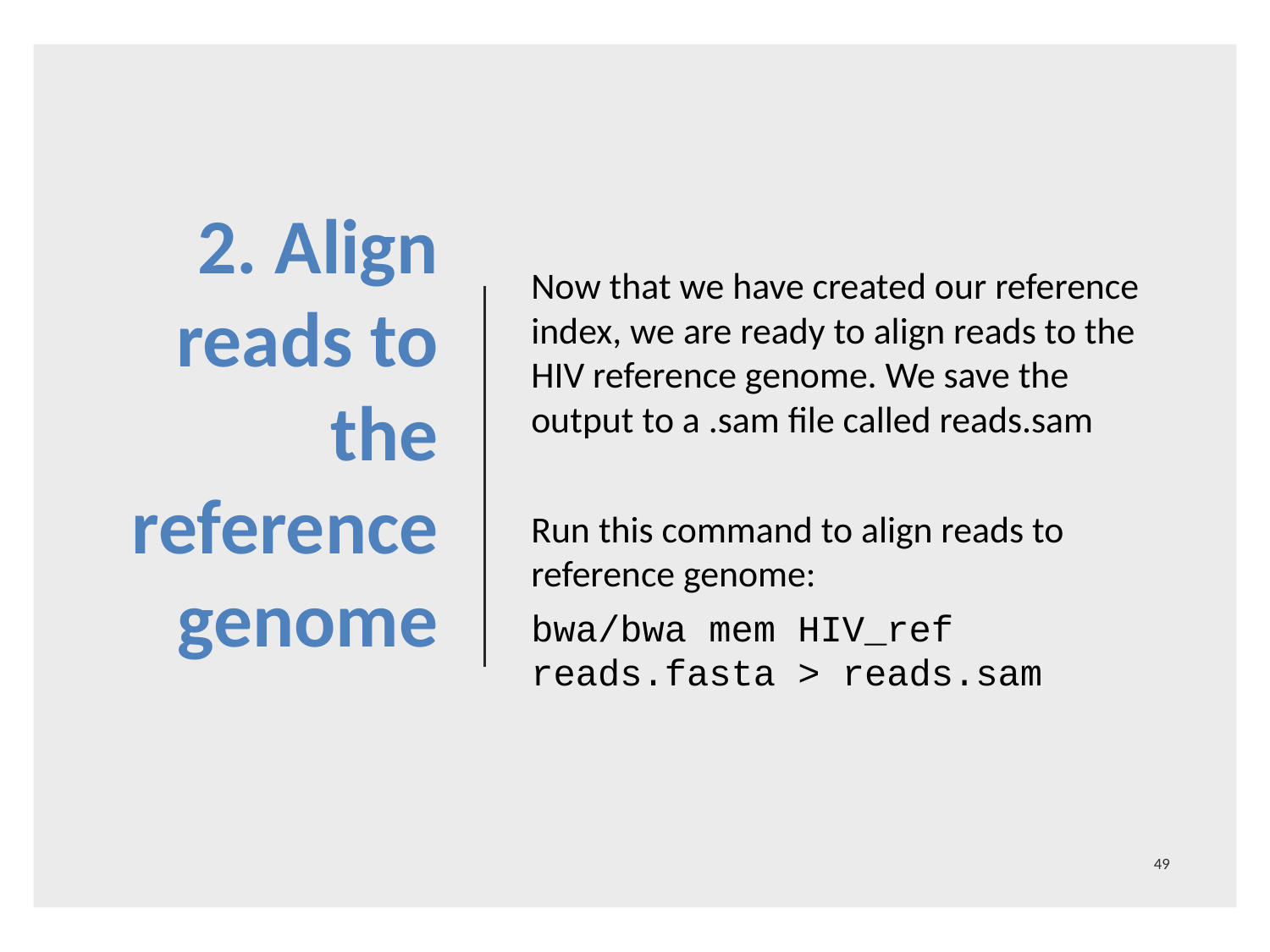

# 2. Align reads to the reference genome

Now that we have created our reference index, we are ready to align reads to the HIV reference genome. We save the output to a .sam file called reads.sam

Run this command to align reads to reference genome:
bwa/bwa mem HIV_ref reads.fasta > reads.sam

49